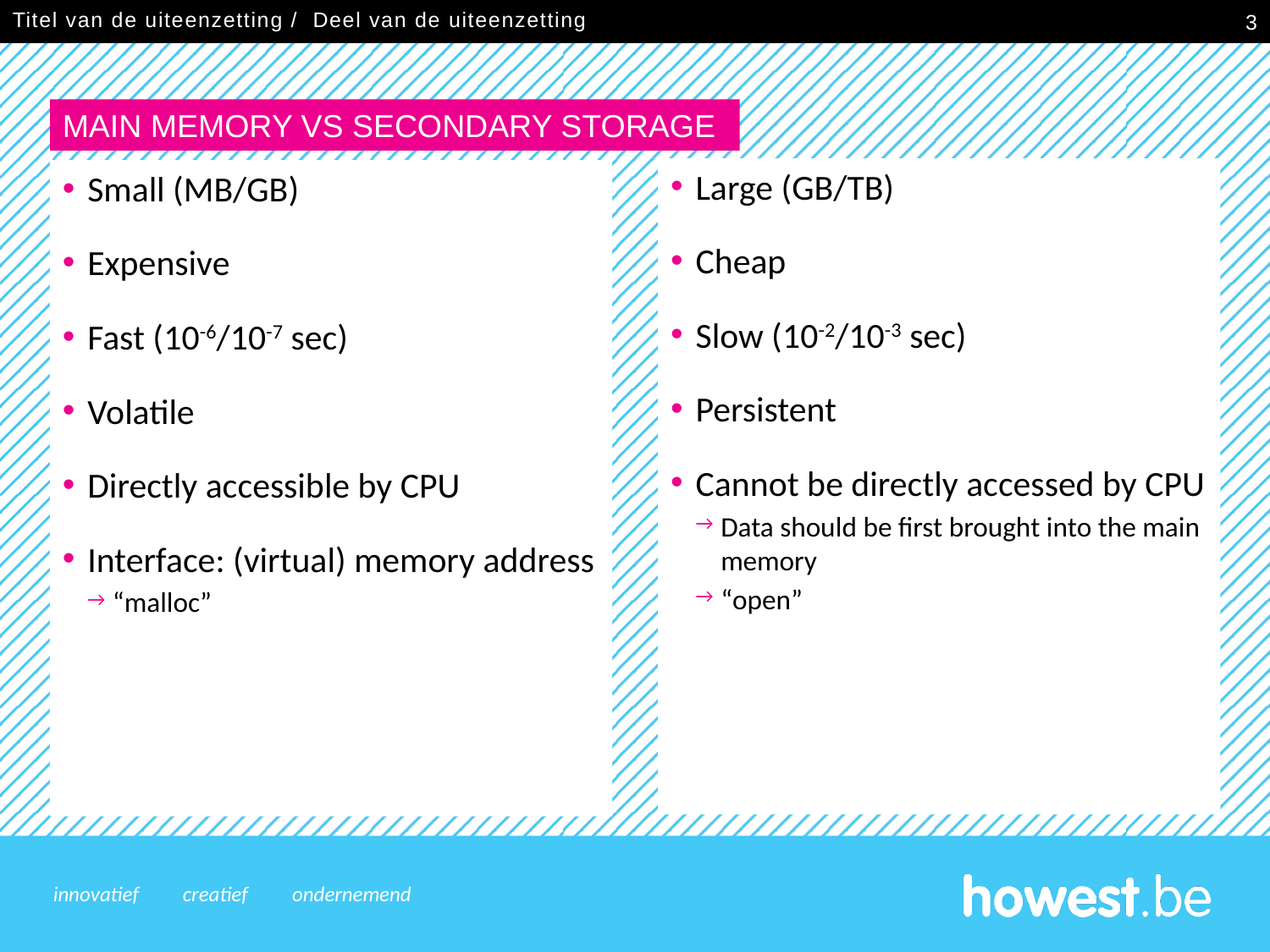

Titel van de uiteenzetting /  Deel van de uiteenzetting
3
# Main memory vs secondary storage
Large (GB/TB)
Cheap
Slow (10-2/10-3 sec)
Persistent
Cannot be directly accessed by CPU
Data should be first brought into the main memory
“open”
Small (MB/GB)
Expensive
Fast (10-6/10-7 sec)
Volatile
Directly accessible by CPU
Interface: (virtual) memory address
“malloc”